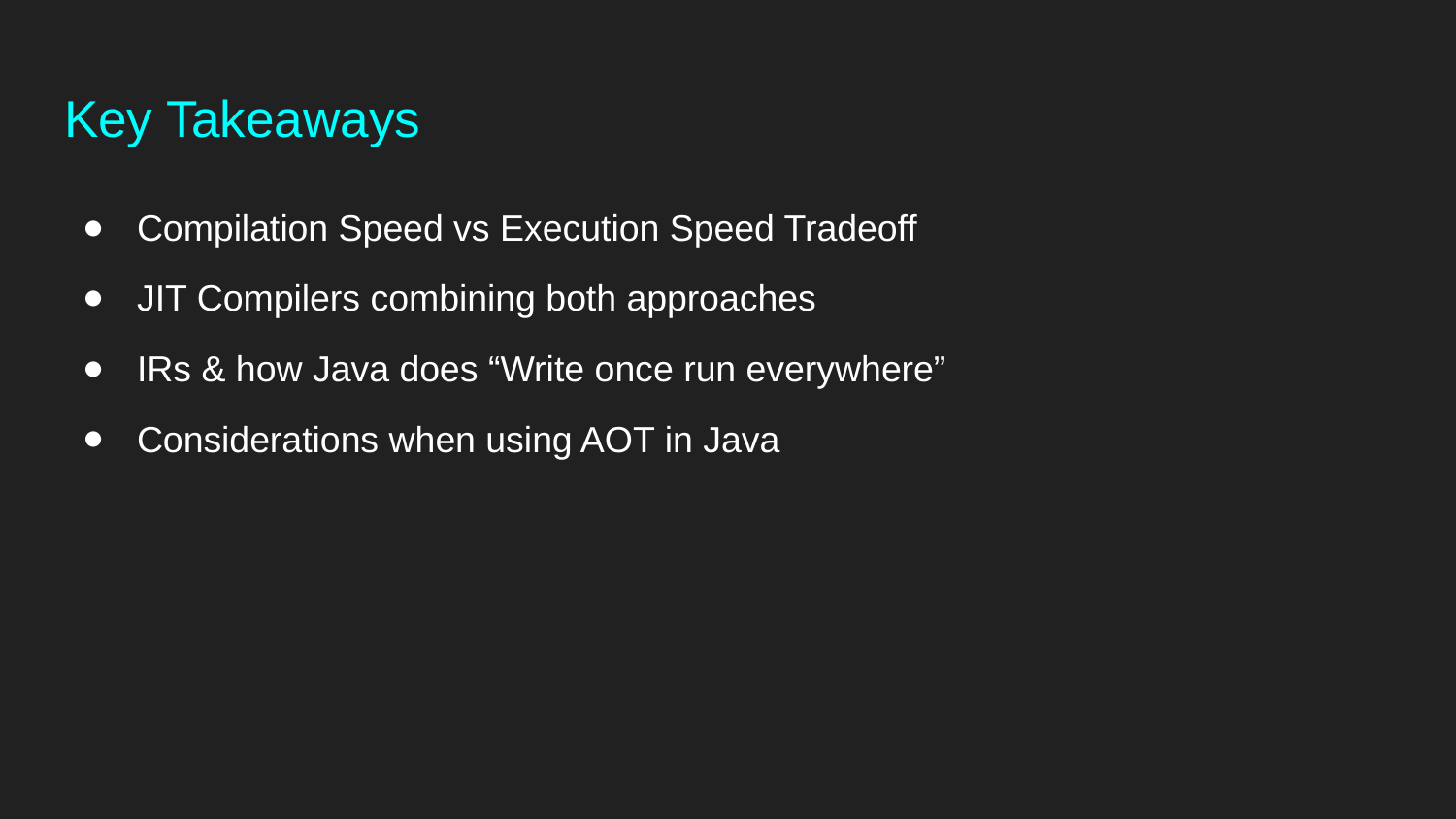

# Key Takeaways
Compilation Speed vs Execution Speed Tradeoff
JIT Compilers combining both approaches
IRs & how Java does “Write once run everywhere”
Considerations when using AOT in Java